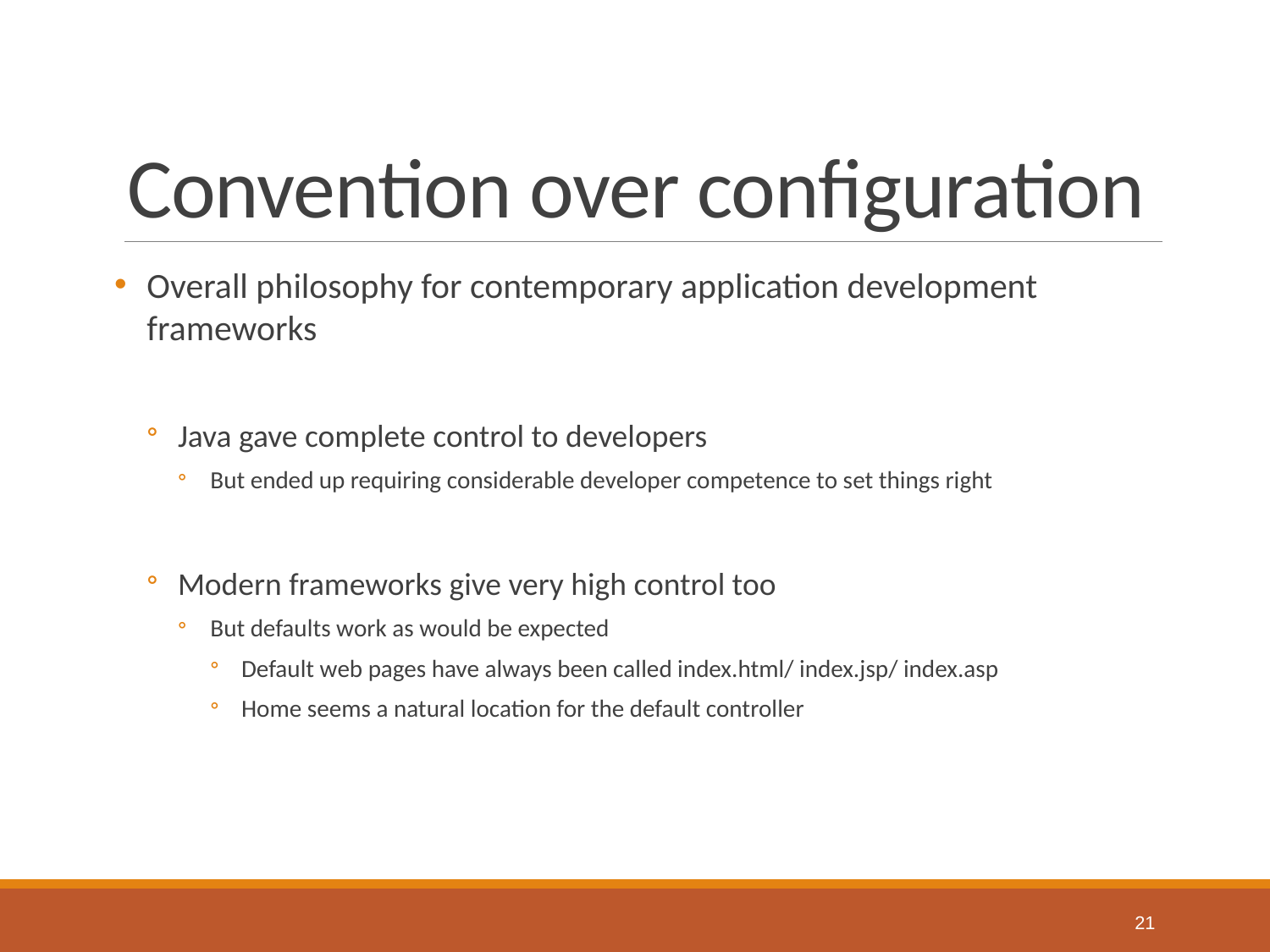

# Convention over configuration
Overall philosophy for contemporary application development frameworks

Java gave complete control to developers
But ended up requiring considerable developer competence to set things right

Modern frameworks give very high control too
But defaults work as would be expected
Default web pages have always been called index.html/ index.jsp/ index.asp
Home seems a natural location for the default controller
21